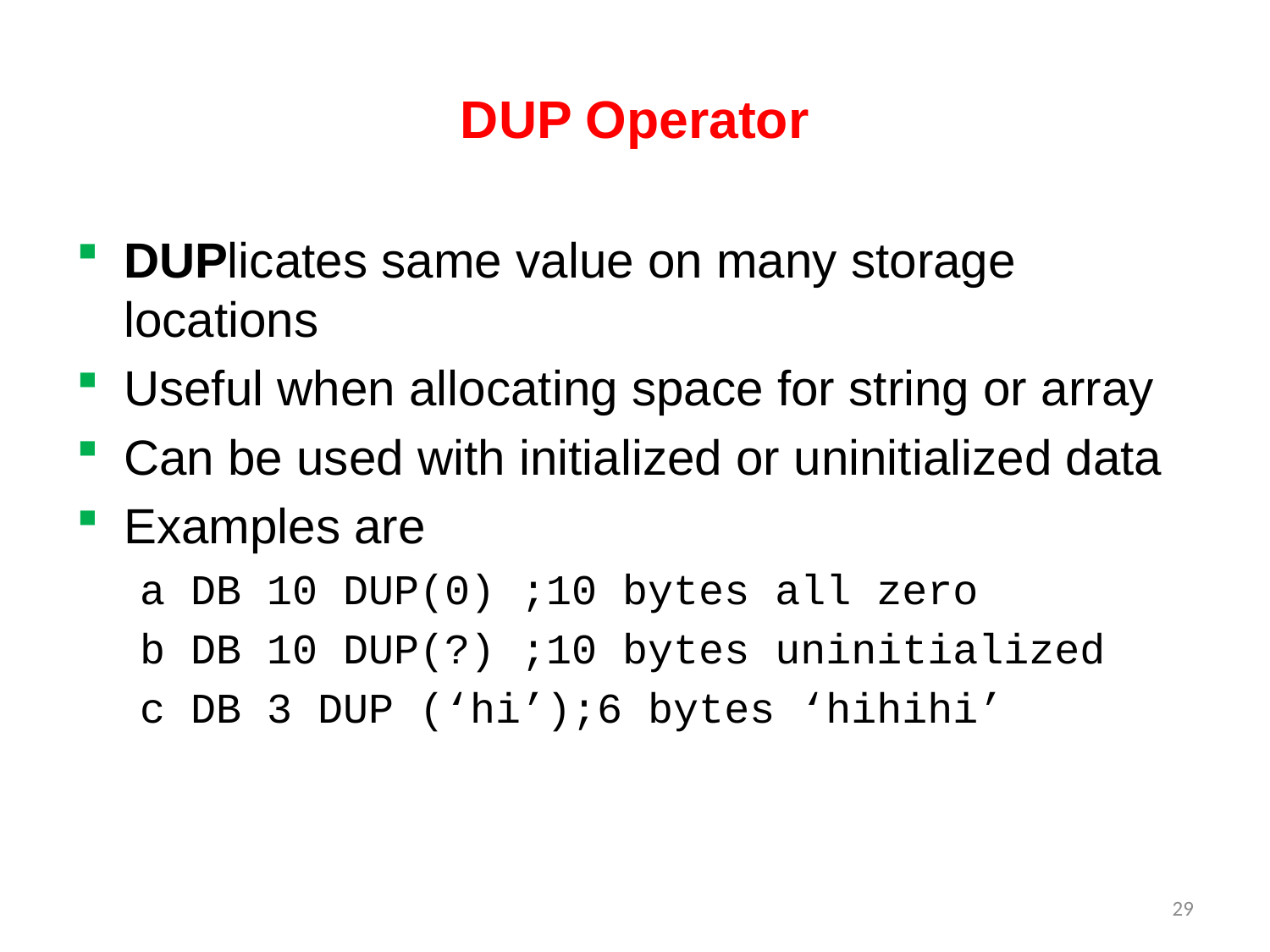

# DUP Operator
DUPlicates same value on many storage locations
Useful when allocating space for string or array
Can be used with initialized or uninitialized data
Examples are
a DB 10 DUP(0) ;10 bytes all zero
b DB 10 DUP(?) ;10 bytes uninitialized
c DB 3 DUP (‘hi’);6 bytes ‘hihihi’
29